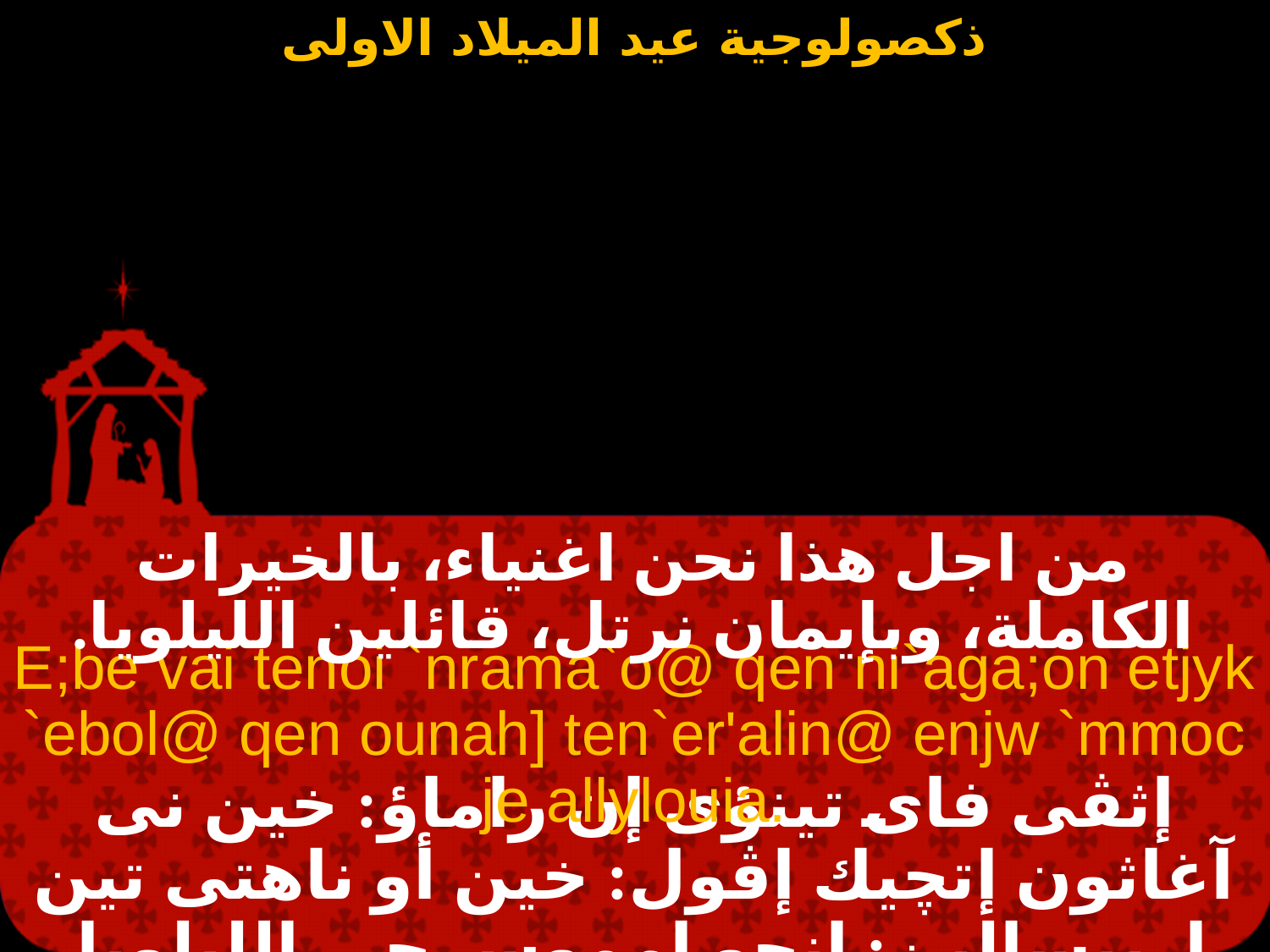

#
من اجل هذا نحن اغنياء، بالخيرات الكاملة، وبإيمان نرتل، قائلين الليلويا.
E;be vai tenoi `nrama`o@ qen ni`aga;on etjyk `ebol@ qen ounah] ten`er'alin@ enjw `mmoc je allylouia.
إثڤى فاى تينؤى إن راماؤ: خين نى آغاثون إتچيك إڤول: خين أو ناهتى تين إريبسالين: إنجو إمموس چى الليلويا.